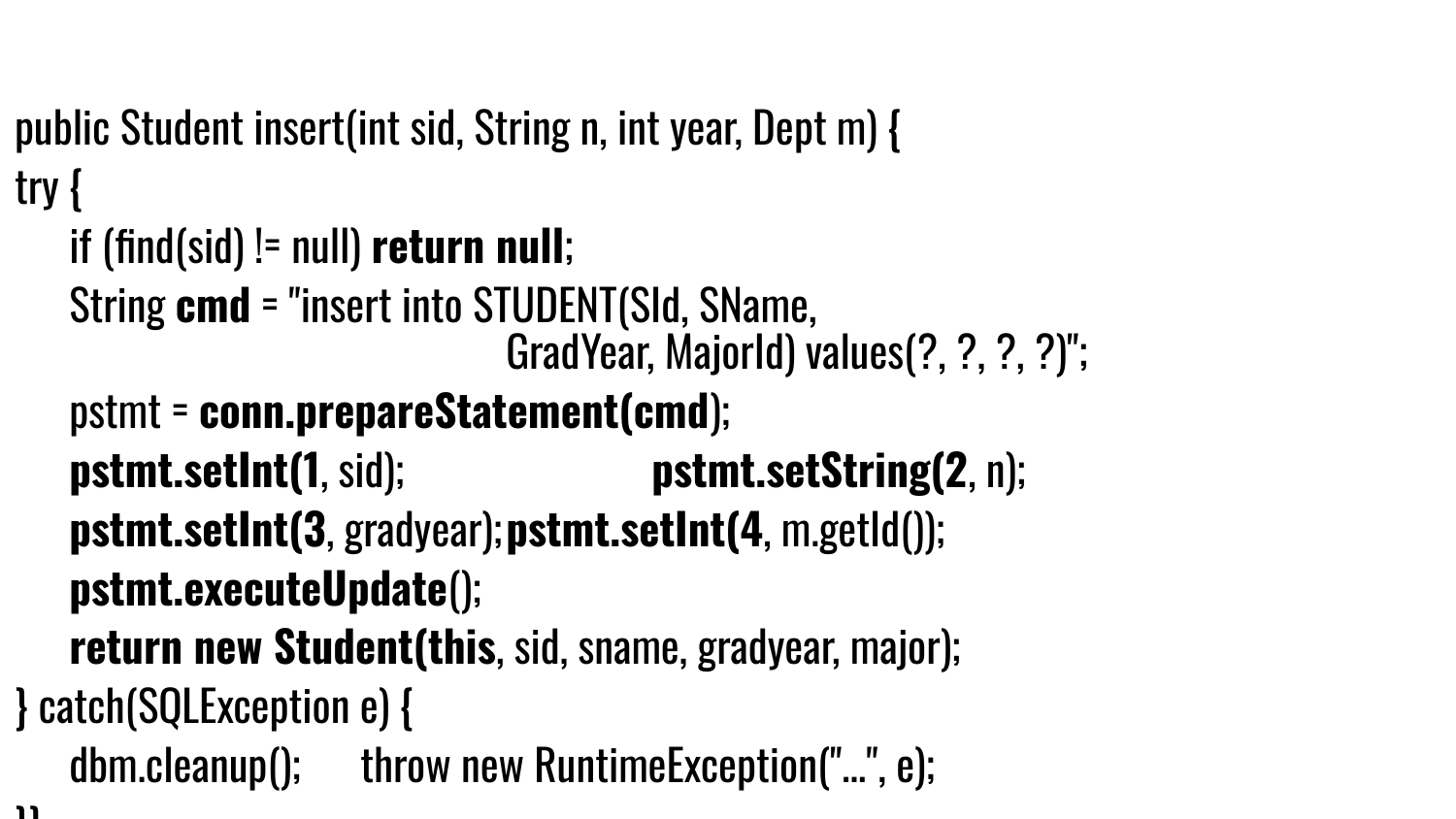

#
public Student insert(int sid, String n, int year, Dept m) {
try {
	if (find(sid) != null) return null;
	String cmd = "insert into STUDENT(SId, SName,
			GradYear, MajorId) values(?, ?, ?, ?)";
	pstmt = conn.prepareStatement(cmd);
	pstmt.setInt(1, sid);		pstmt.setString(2, n);
	pstmt.setInt(3, gradyear);	pstmt.setInt(4, m.getId());
	pstmt.executeUpdate();
	return new Student(this, sid, sname, gradyear, major);
} catch(SQLException e) {
	dbm.cleanup();	throw new RuntimeException("…", e);
}}